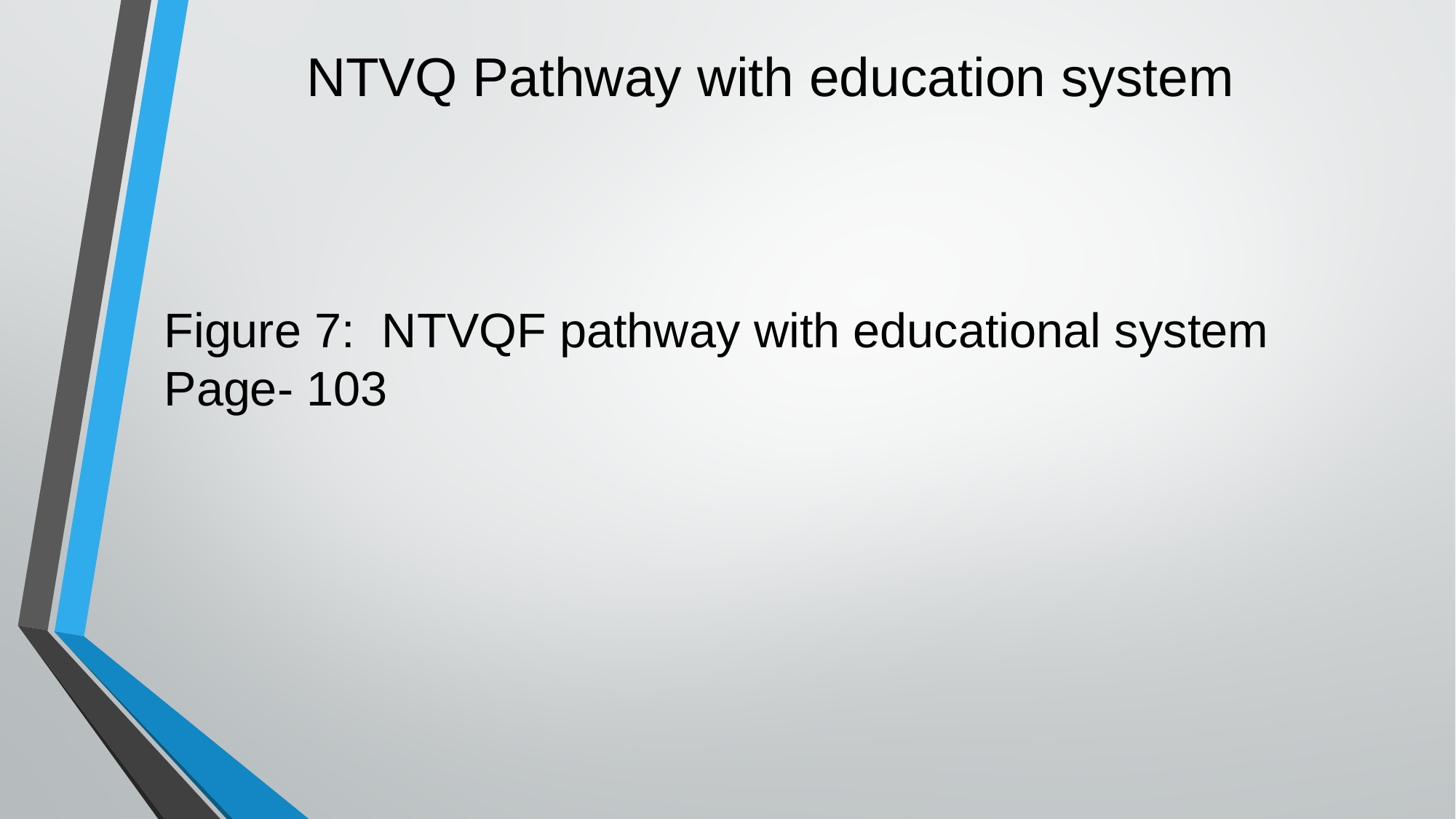

NTVQ Pathway with education system

Figure 7:  NTVQF pathway with educational system
Page- 103